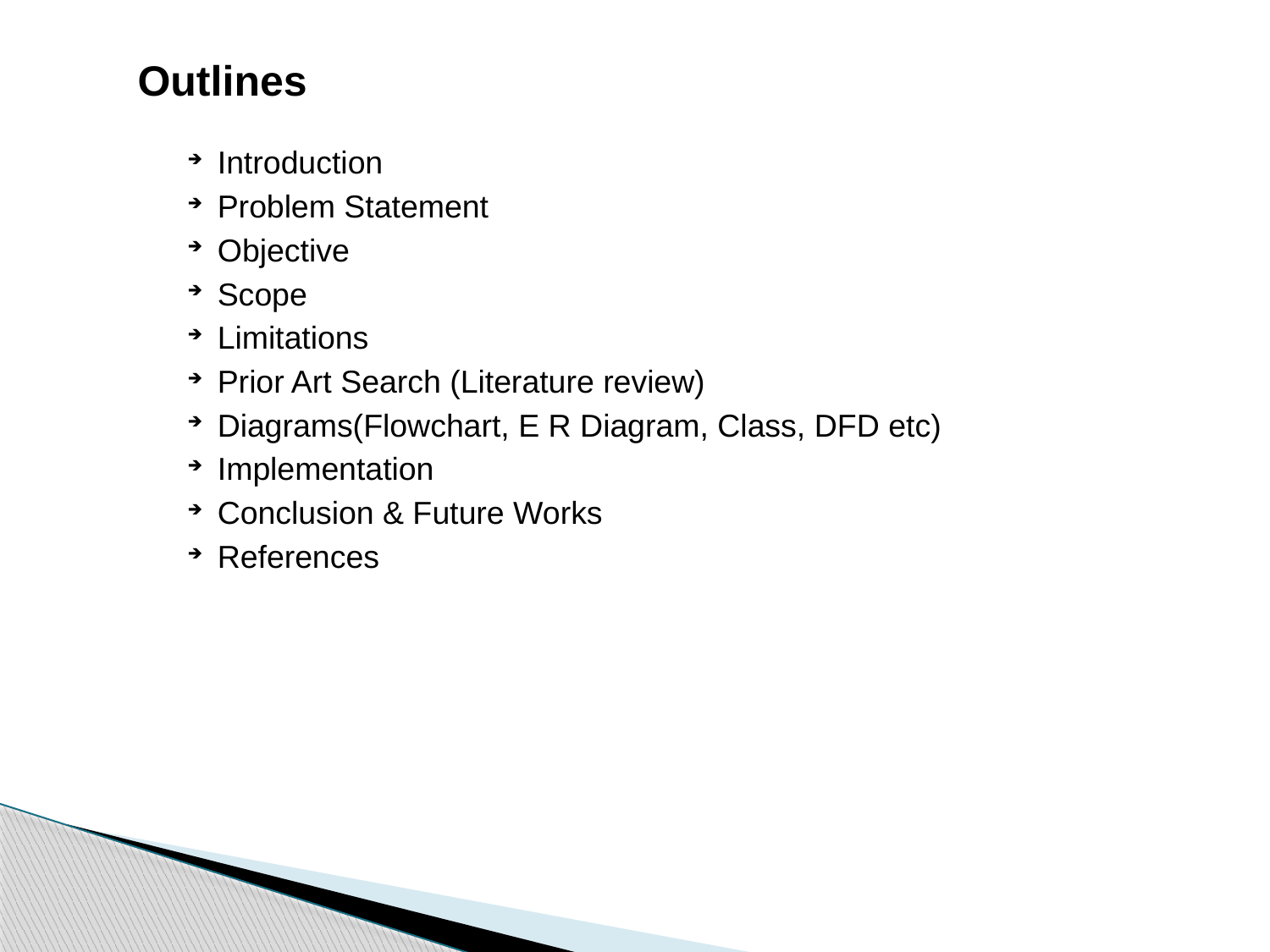

Outlines
Introduction
Problem Statement
Objective
Scope
Limitations
Prior Art Search (Literature review)
Diagrams(Flowchart, E R Diagram, Class, DFD etc)
Implementation
Conclusion & Future Works
References